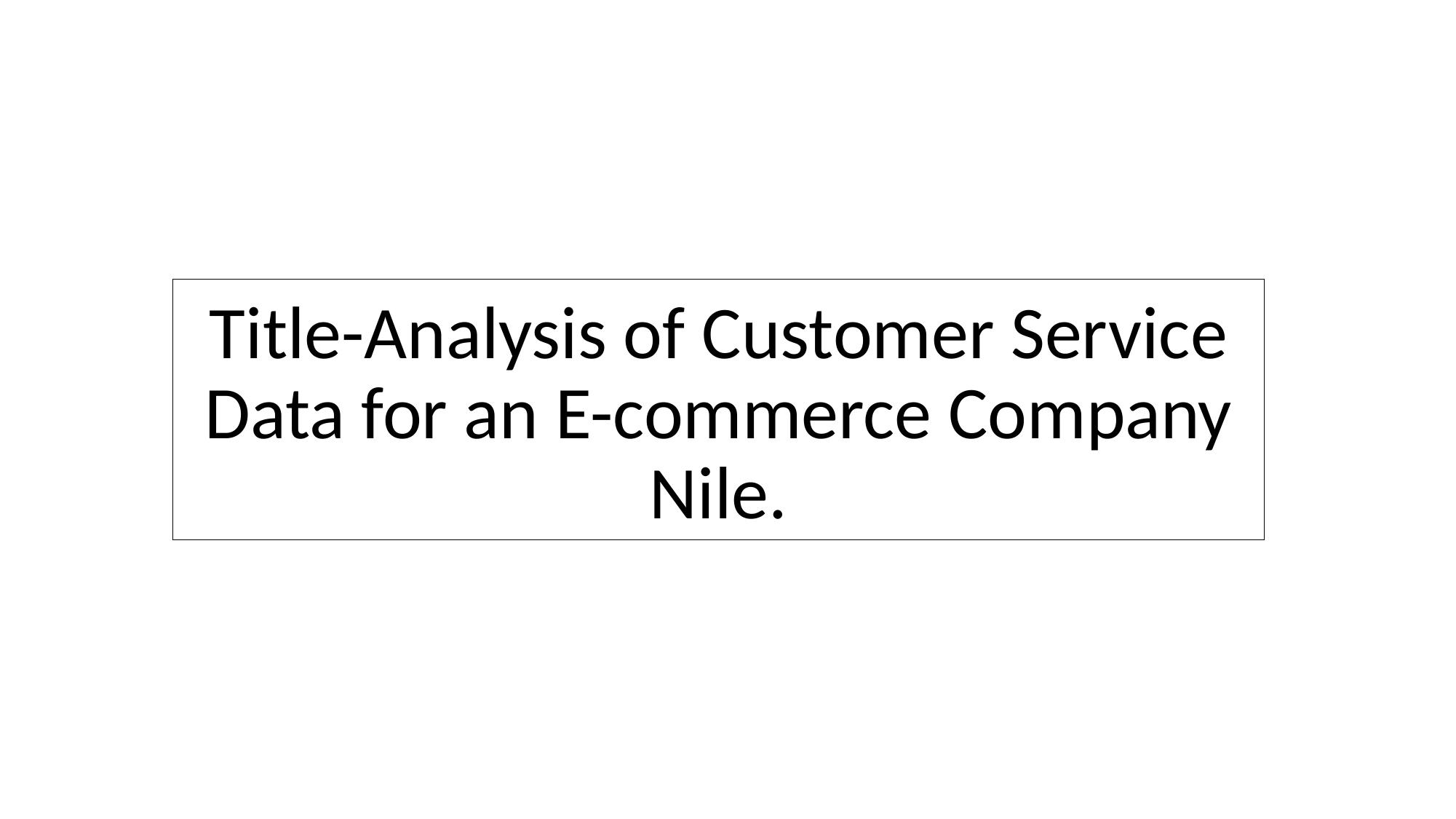

# Title-Analysis of Customer Service Data for an E-commerce Company Nile.